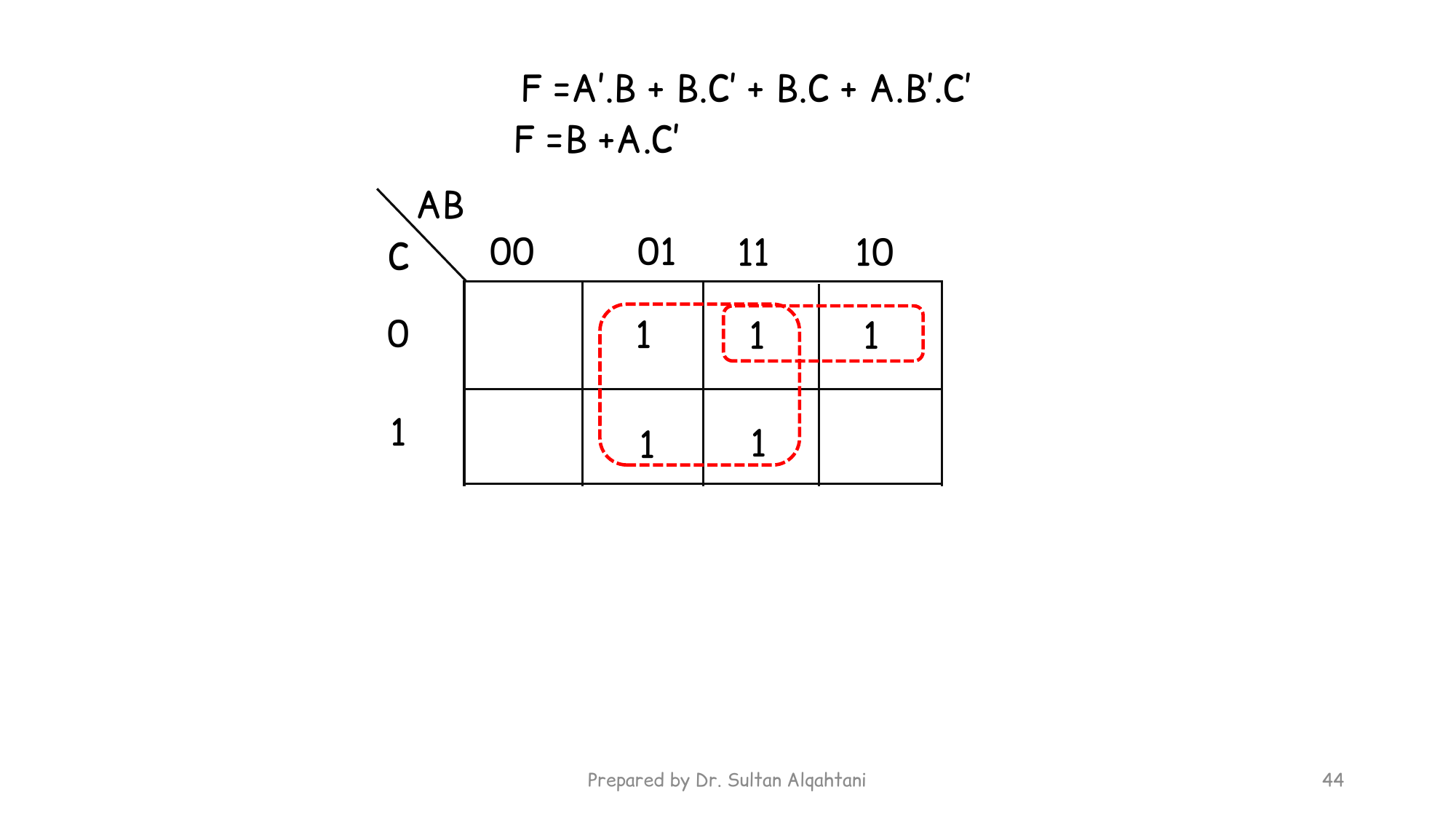

F =A’.B + B.C’ + B.C + A.B’.C’
F =B +A.C’
AB
00
01
10
11
C

0
1
1
1
1
1
1

1
1
1
1
1
1
Prepared by Dr. Sultan Alqahtani
44